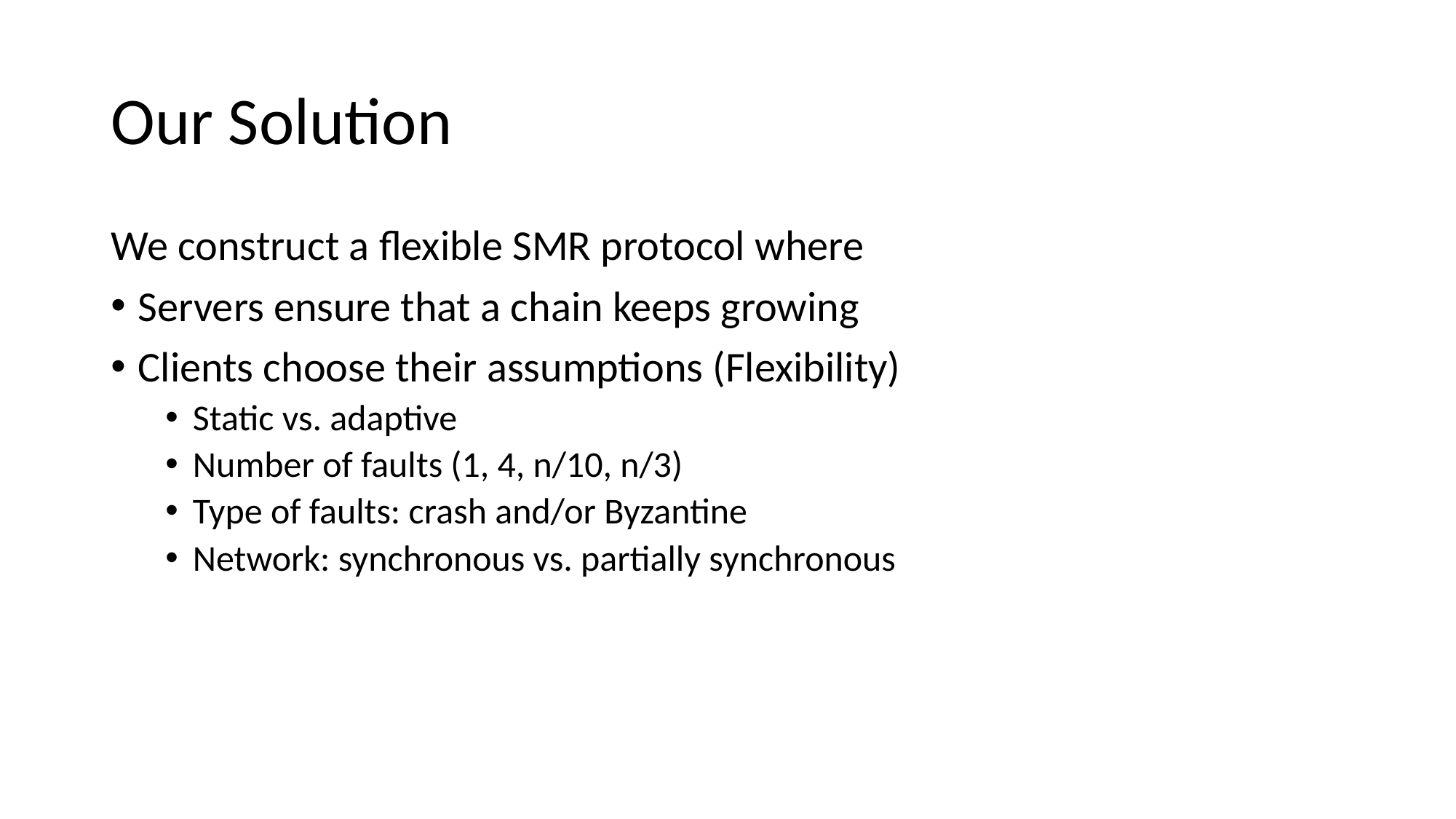

# Our Solution
We construct a flexible SMR protocol where
Servers ensure that a chain keeps growing
Clients choose their assumptions (Flexibility)
Static vs. adaptive
Number of faults (1, 4, n/10, n/3)
Type of faults: crash and/or Byzantine
Network: synchronous vs. partially synchronous